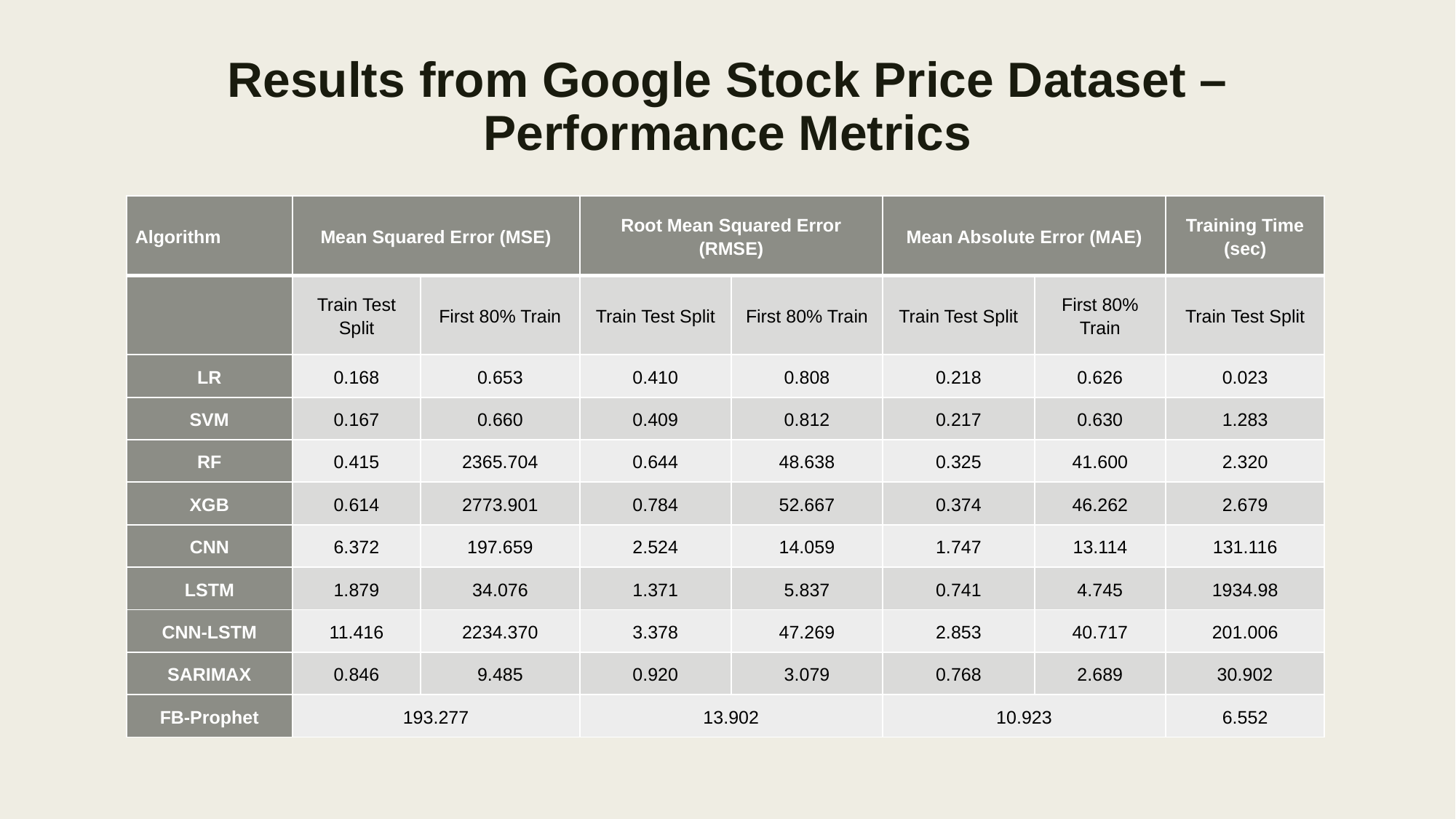

# Results from Google Stock Price Dataset – Performance Metrics
| Algorithm | Mean Squared Error (MSE) |  | Root Mean Squared Error (RMSE) |  | Mean Absolute Error (MAE) |  | Training Time (sec) |
| --- | --- | --- | --- | --- | --- | --- | --- |
|  | Train Test Split | First 80% Train | Train Test Split | First 80% Train | Train Test Split | First 80% Train | Train Test Split |
| LR | 0.168 | 0.653 | 0.410 | 0.808 | 0.218 | 0.626 | 0.023 |
| SVM | 0.167 | 0.660 | 0.409 | 0.812 | 0.217 | 0.630 | 1.283 |
| RF | 0.415 | 2365.704 | 0.644 | 48.638 | 0.325 | 41.600 | 2.320 |
| XGB | 0.614 | 2773.901 | 0.784 | 52.667 | 0.374 | 46.262 | 2.679 |
| CNN | 6.372 | 197.659 | 2.524 | 14.059 | 1.747 | 13.114 | 131.116 |
| LSTM | 1.879 | 34.076 | 1.371 | 5.837 | 0.741 | 4.745 | 1934.98 |
| CNN-LSTM | 11.416 | 2234.370 | 3.378 | 47.269 | 2.853 | 40.717 | 201.006 |
| SARIMAX | 0.846 | 9.485 | 0.920 | 3.079 | 0.768 | 2.689 | 30.902 |
| FB-Prophet | 193.277 |  | 13.902 |  | 10.923 |  | 6.552 |